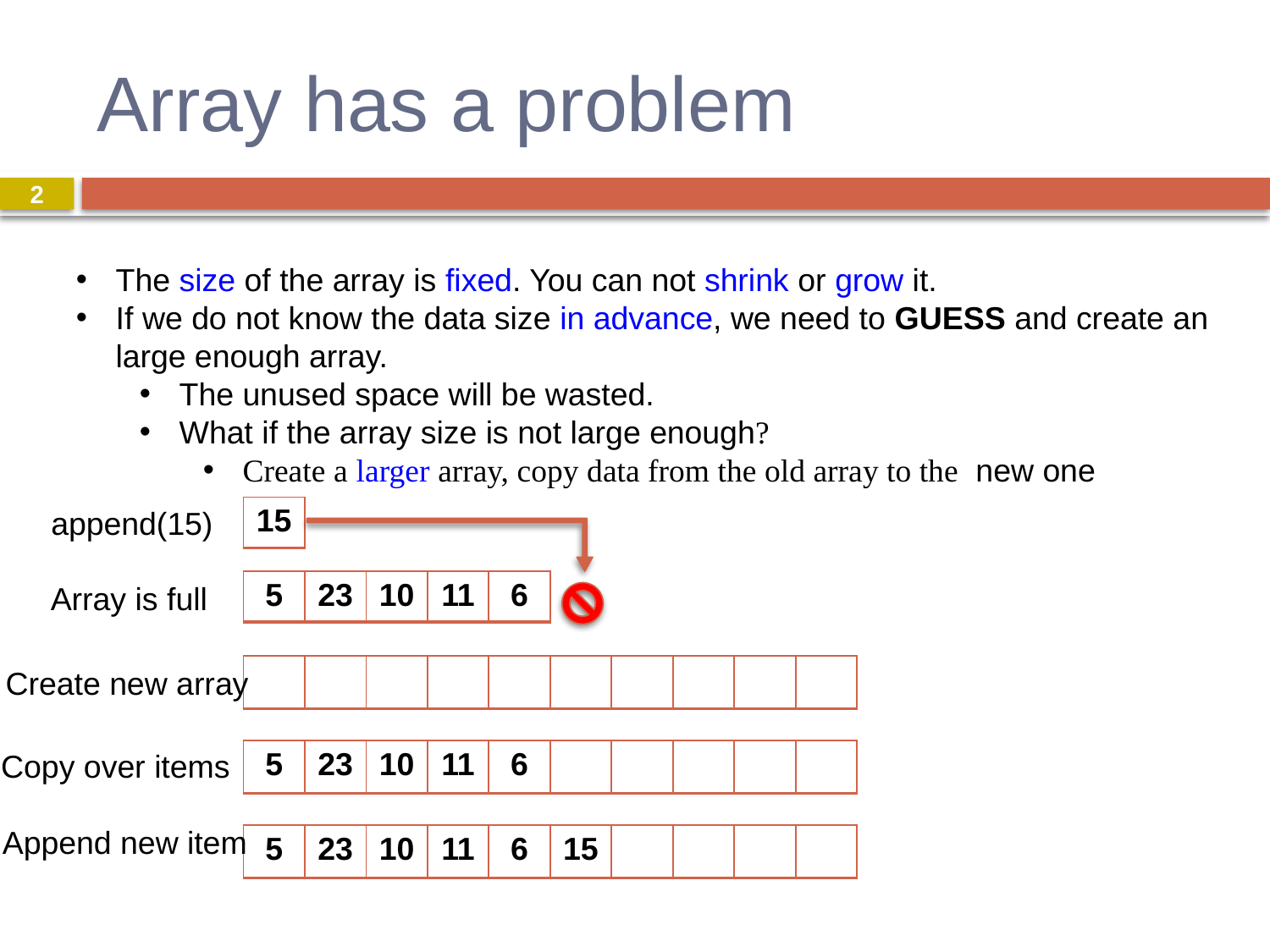

# Array has a problem
2
The size of the array is fixed. You can not shrink or grow it.
If we do not know the data size in advance, we need to GUESS and create an large enough array.
The unused space will be wasted.
What if the array size is not large enough?
Create a larger array, copy data from the old array to the  new one
append(15)
| 15 |
| --- |

| 5 | 23 | 10 | 11 | 6 |
| --- | --- | --- | --- | --- |
Array is full

|  |  |  |  |  |  |  |  |  |  |
| --- | --- | --- | --- | --- | --- | --- | --- | --- | --- |
Create new array
Copy over items
| 5 | 23 | 10 | 11 | 6 |  |  |  |  |  |
| --- | --- | --- | --- | --- | --- | --- | --- | --- | --- |
Append new item
| 5 | 23 | 10 | 11 | 6 | 15 |  |  |  |  |
| --- | --- | --- | --- | --- | --- | --- | --- | --- | --- |